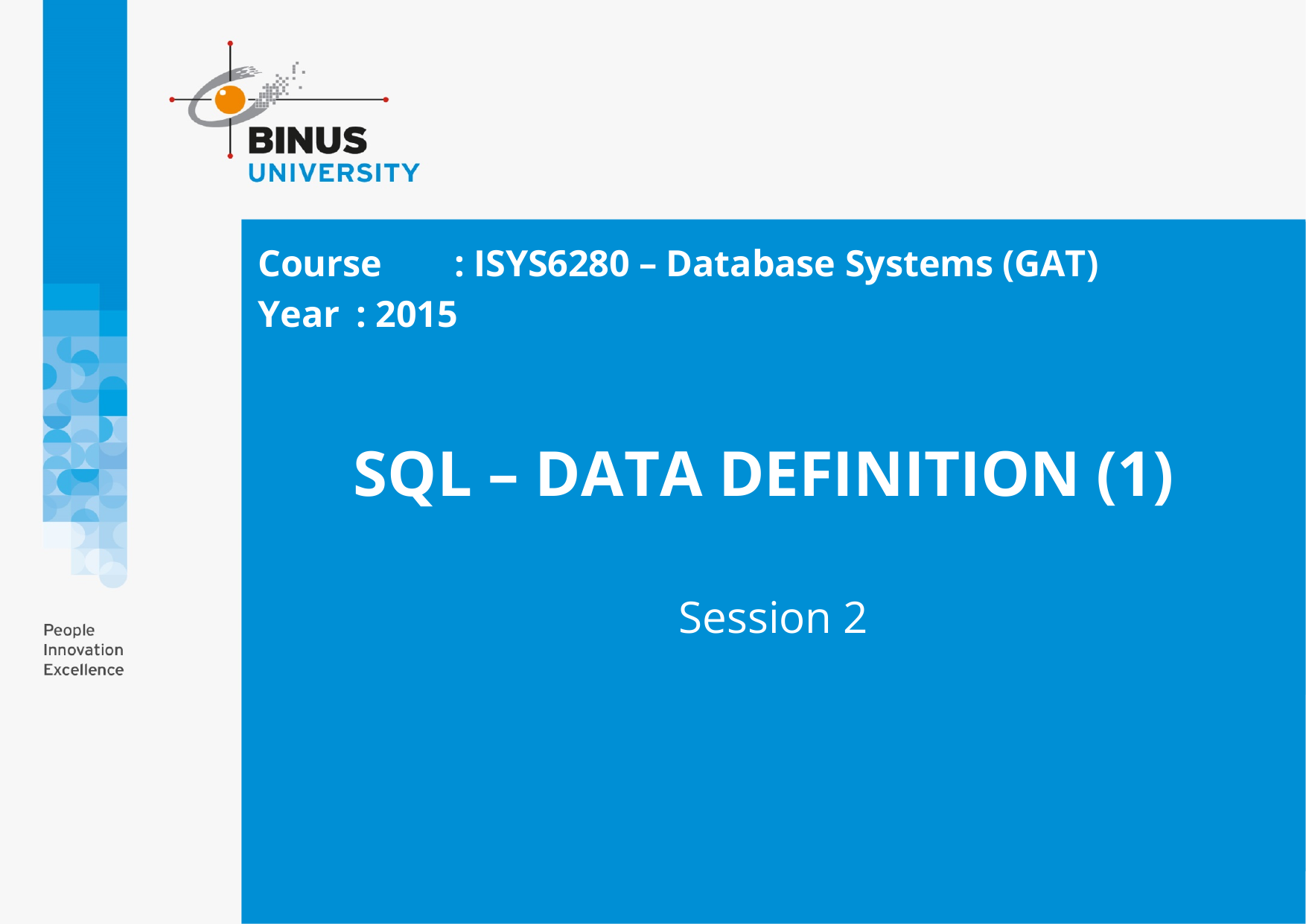

Course	: ISYS6280 – Database Systems (GAT)
Year	: 2015

# SQL – DATA DEFINITION (1)
Session 2